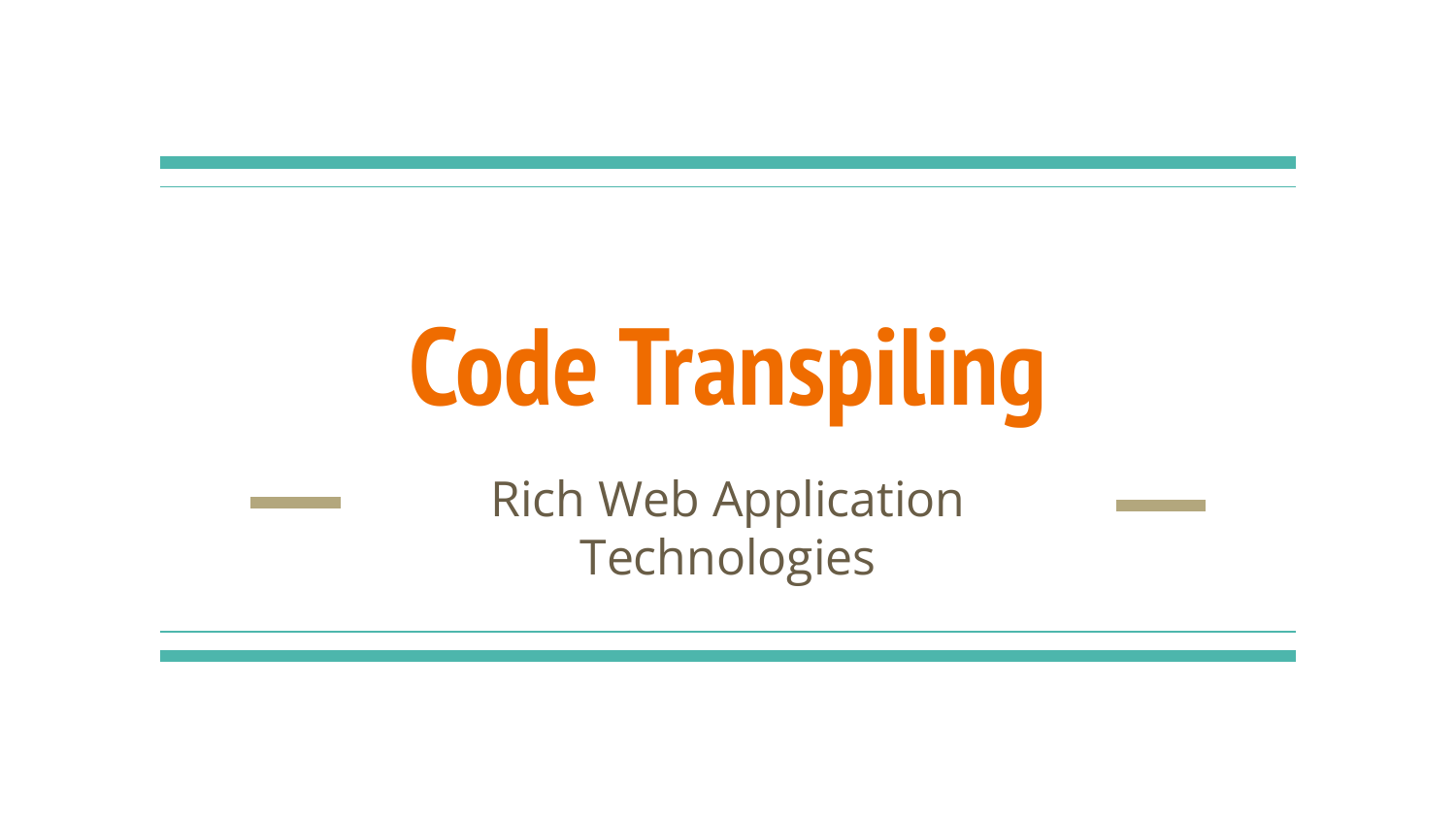

# Code Transpiling
Rich Web Application Technologies